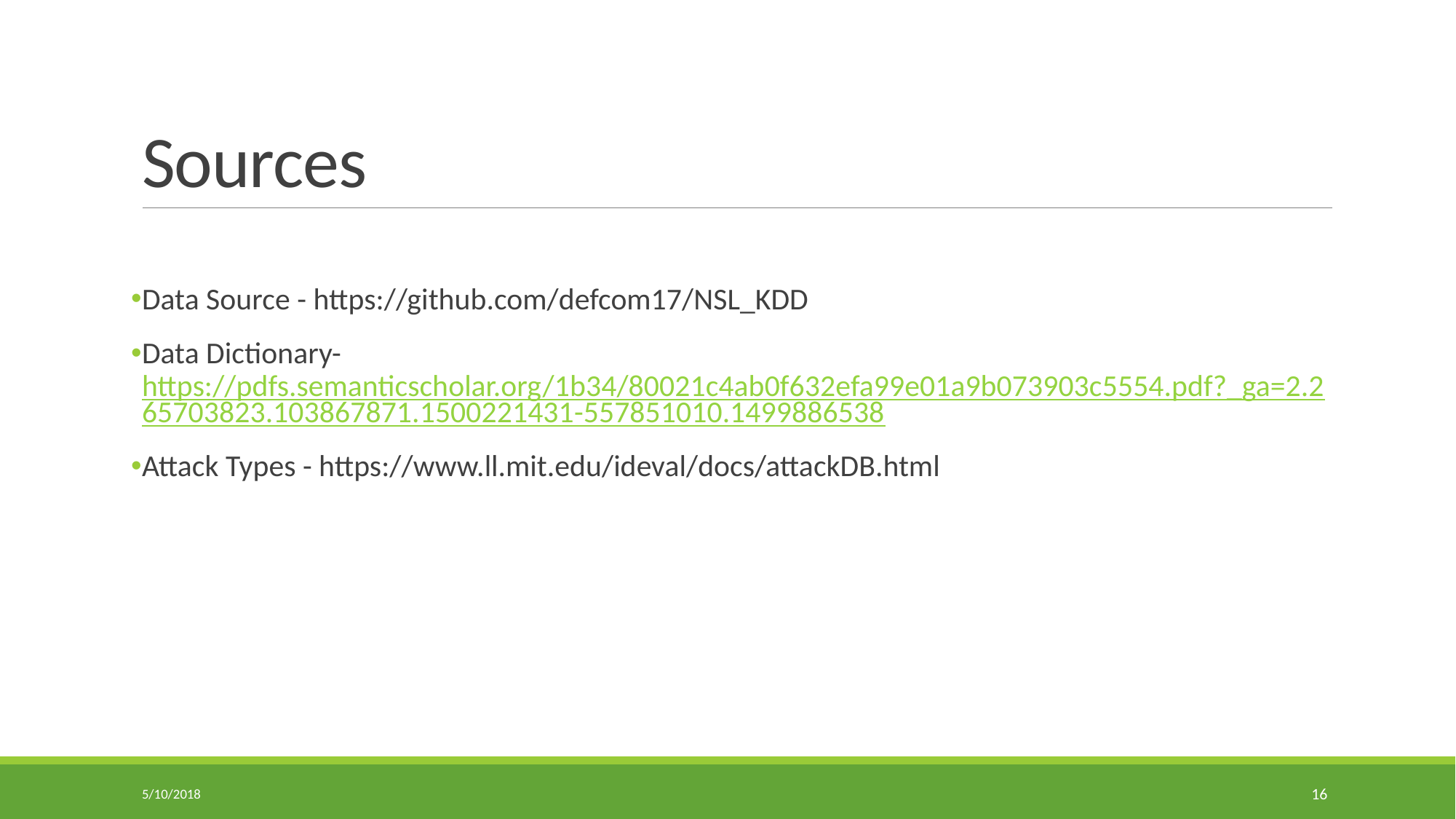

# Sources

Data Source - https://github.com/defcom17/NSL_KDD
Data Dictionary- https://pdfs.semanticscholar.org/1b34/80021c4ab0f632efa99e01a9b073903c5554.pdf?_ga=2.265703823.103867871.1500221431-557851010.1499886538
Attack Types - https://www.ll.mit.edu/ideval/docs/attackDB.html
5/10/2018
16